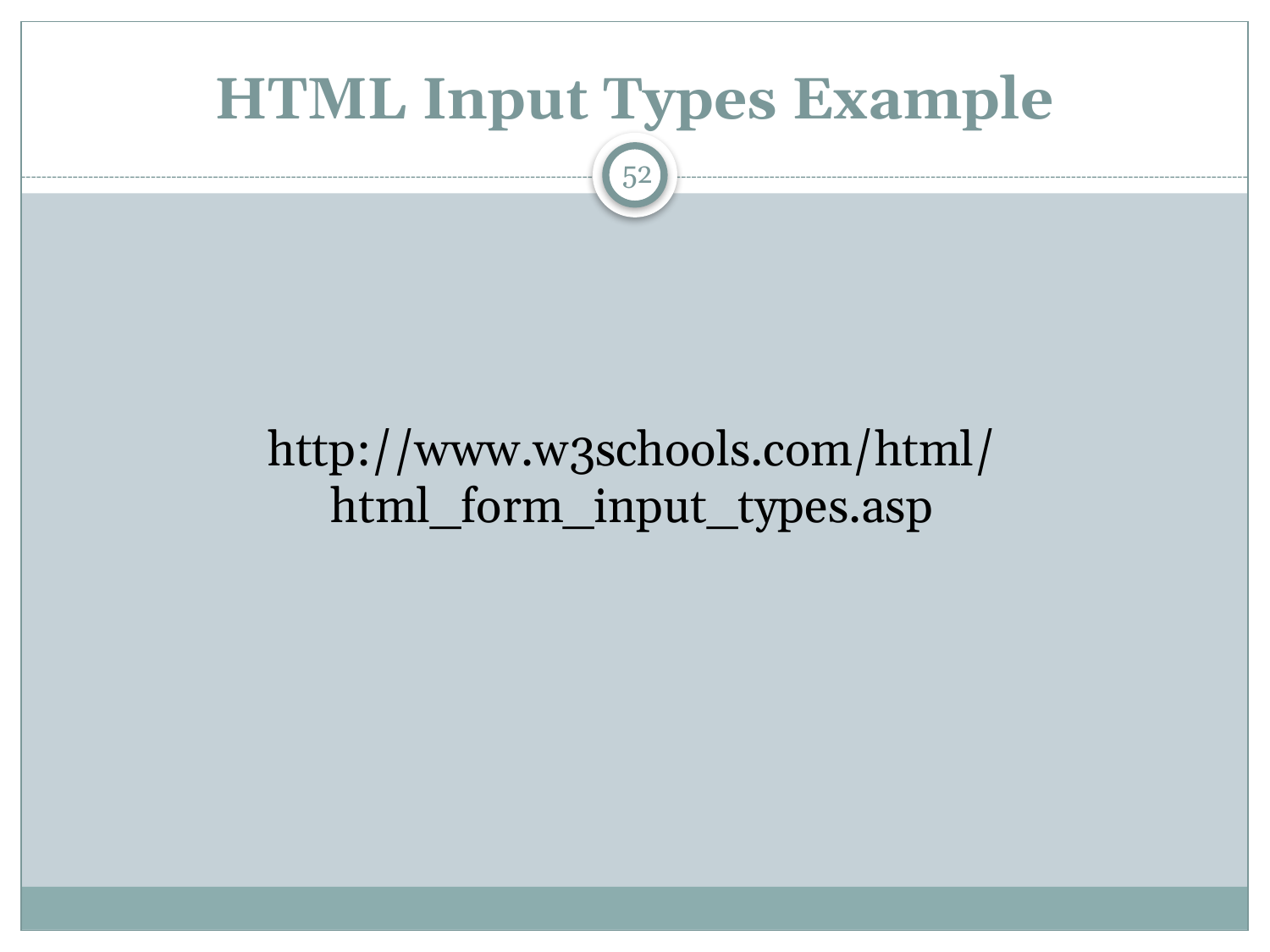

# HTML Input Types Example
52

http://www.w3schools.com/html/html_form_input_types.asp